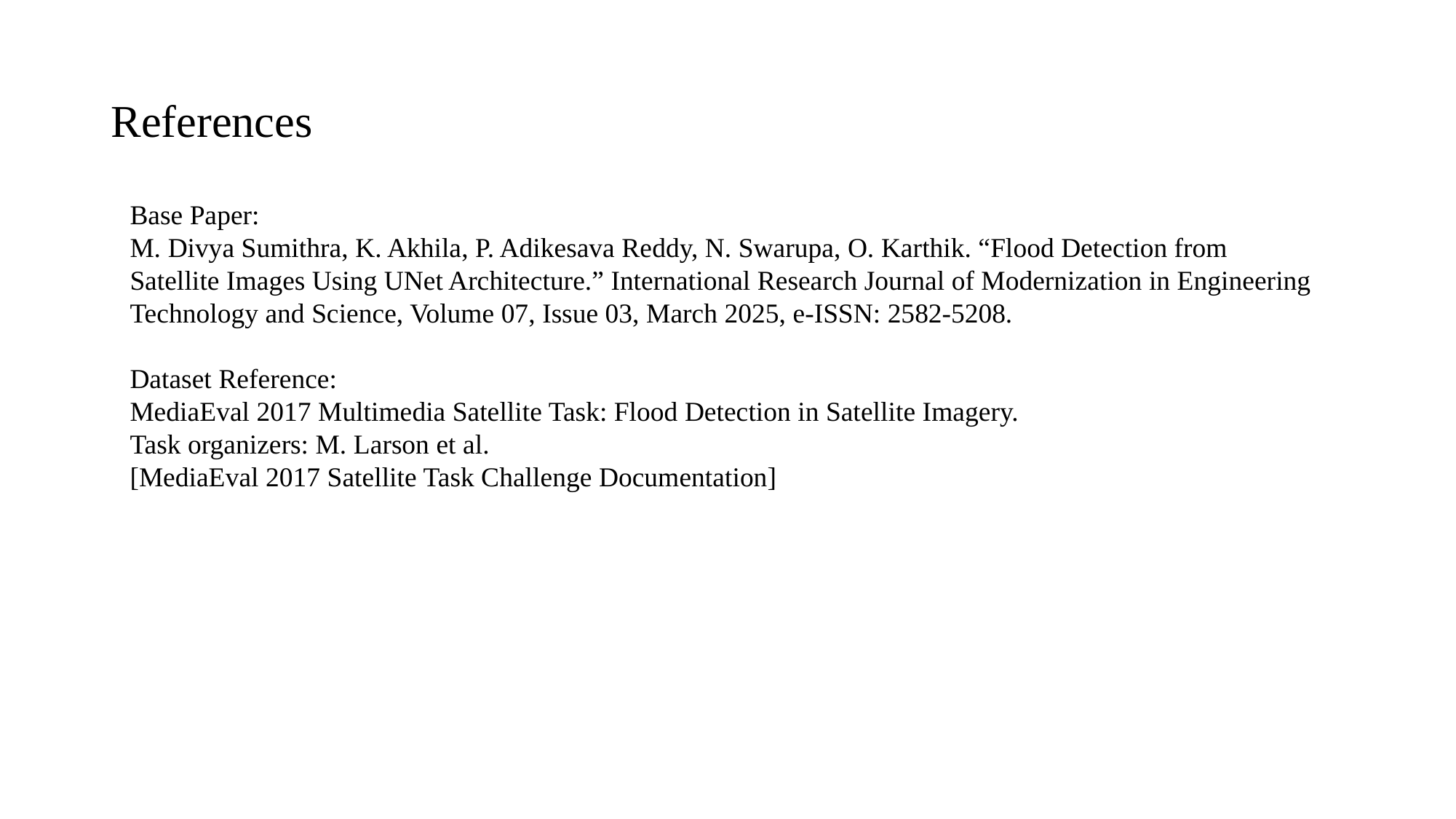

# References
Base Paper:
M. Divya Sumithra, K. Akhila, P. Adikesava Reddy, N. Swarupa, O. Karthik. “Flood Detection from Satellite Images Using UNet Architecture.” International Research Journal of Modernization in Engineering Technology and Science, Volume 07, Issue 03, March 2025, e-ISSN: 2582-5208.

Dataset Reference:
MediaEval 2017 Multimedia Satellite Task: Flood Detection in Satellite Imagery.
Task organizers: M. Larson et al.
[MediaEval 2017 Satellite Task Challenge Documentation]